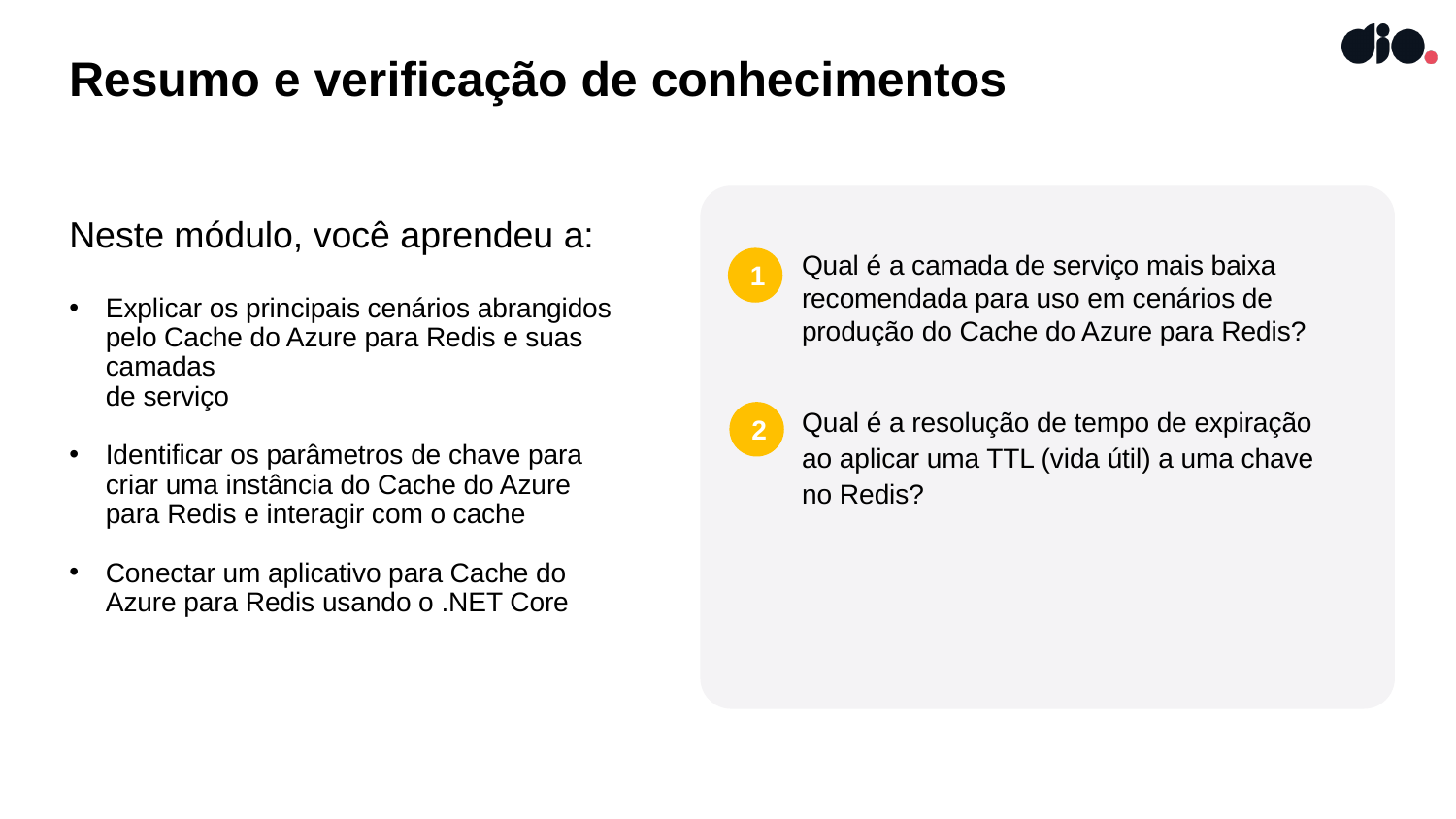

# Resumo e verificação de conhecimentos
Neste módulo, você aprendeu a:
Explicar os principais cenários abrangidos pelo Cache do Azure para Redis e suas camadas
de serviço
Identificar os parâmetros de chave para
criar uma instância do Cache do Azure
para Redis e interagir com o cache
Conectar um aplicativo para Cache do
Azure para Redis usando o .NET Core
1
Qual é a camada de serviço mais baixa recomendada para uso em cenários de produção do Cache do Azure para Redis?
2
Qual é a resolução de tempo de expiração
ao aplicar uma TTL (vida útil) a uma chave
no Redis?